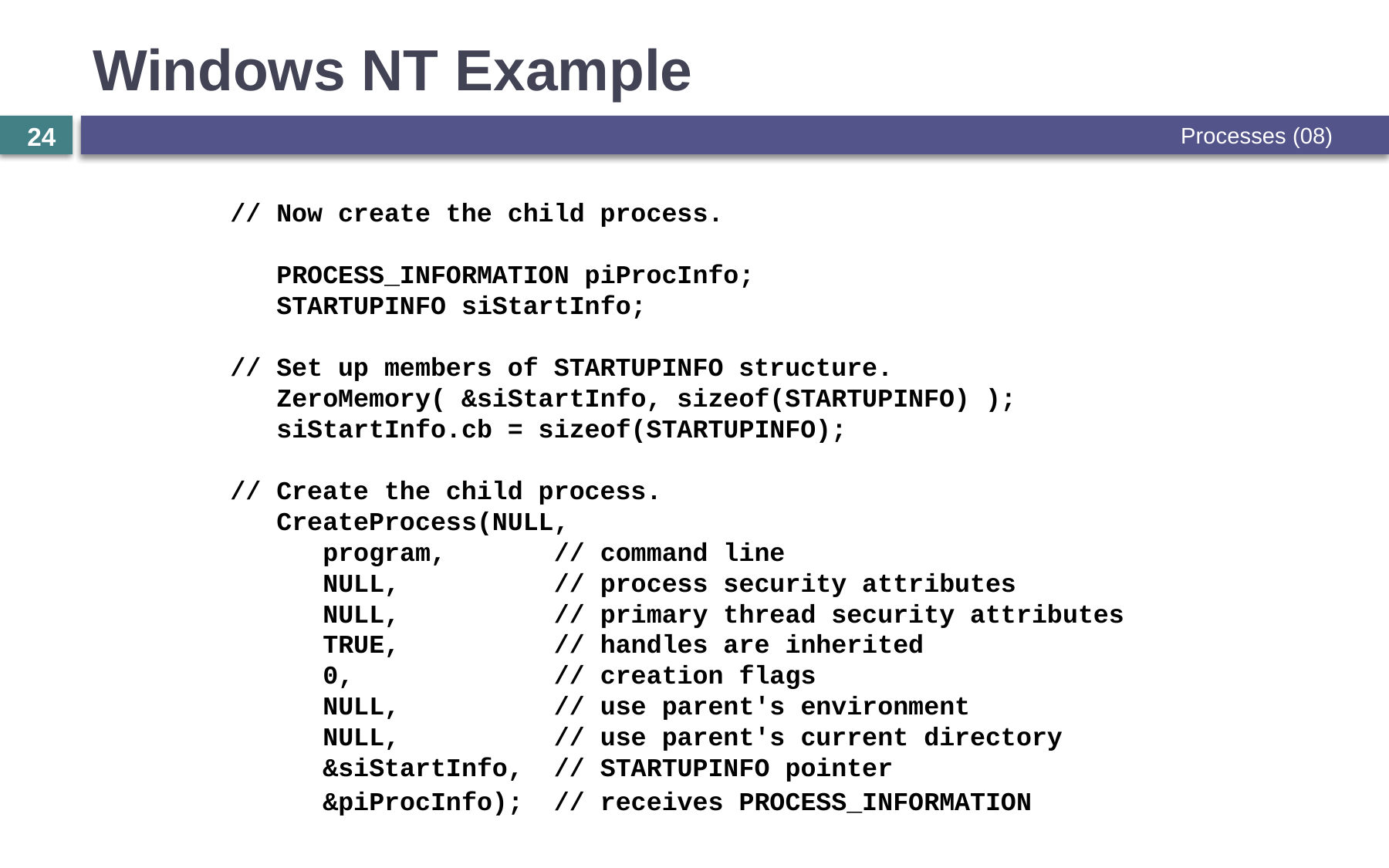

# Windows NT Example
Processes (08)
24
// Now create the child process.

   PROCESS_INFORMATION piProcInfo;
   STARTUPINFO siStartInfo;

// Set up members of STARTUPINFO structure.
   ZeroMemory( &siStartInfo, sizeof(STARTUPINFO) );
   siStartInfo.cb = sizeof(STARTUPINFO);

// Create the child process.
   CreateProcess(NULL,
      program,       // command line
      NULL,          // process security attributes
      NULL,          // primary thread security attributes
      TRUE,          // handles are inherited
      0,             // creation flags
      NULL,          // use parent's environment
      NULL,          // use parent's current directory
      &siStartInfo,  // STARTUPINFO pointer
      &piProcInfo);  // receives PROCESS_INFORMATION